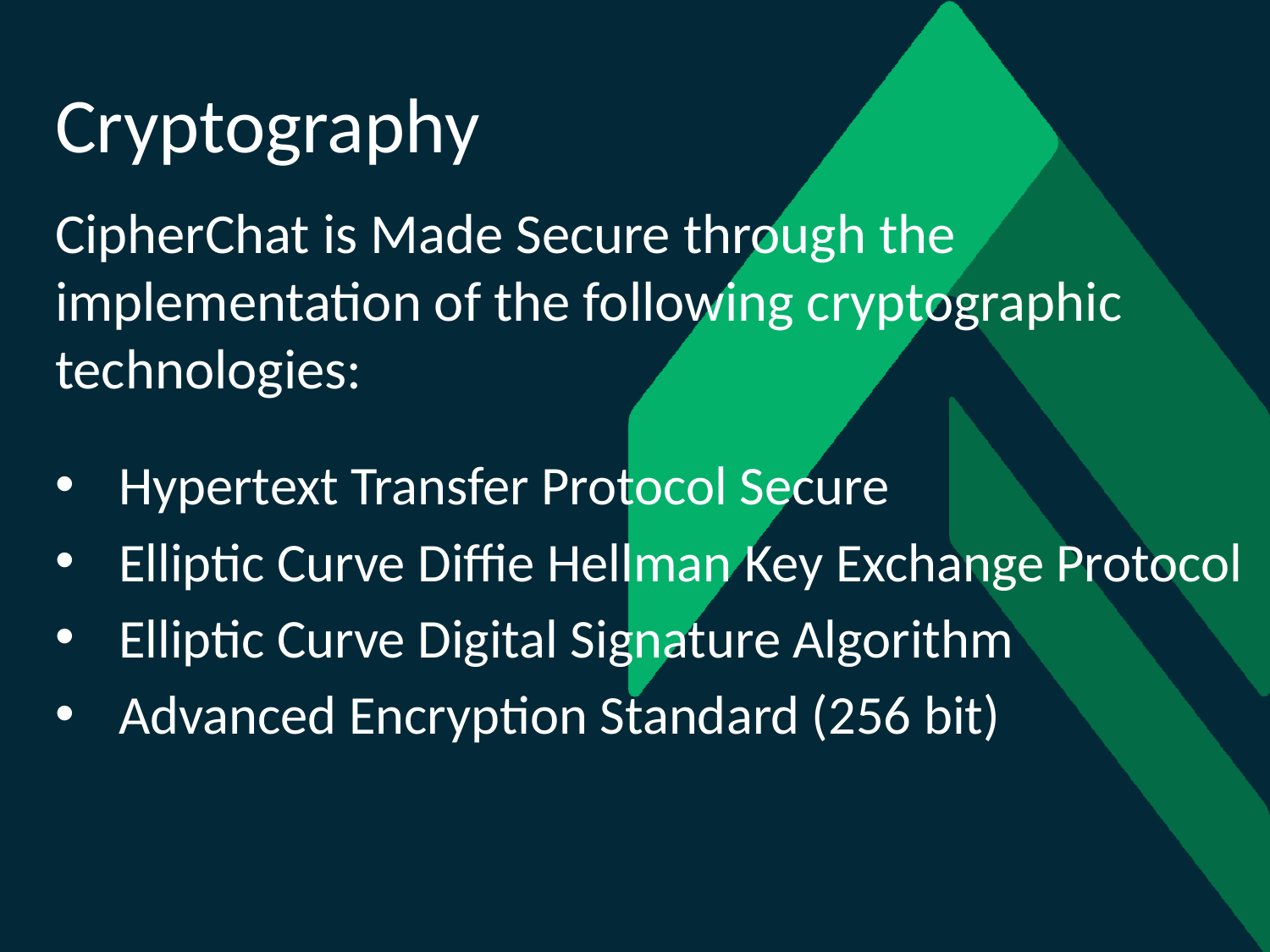

# Cryptography
CipherChat is Made Secure through the implementation of the following cryptographic technologies:

Hypertext Transfer Protocol Secure
Elliptic Curve Diffie Hellman Key Exchange Protocol
Elliptic Curve Digital Signature Algorithm
Advanced Encryption Standard (256 bit)